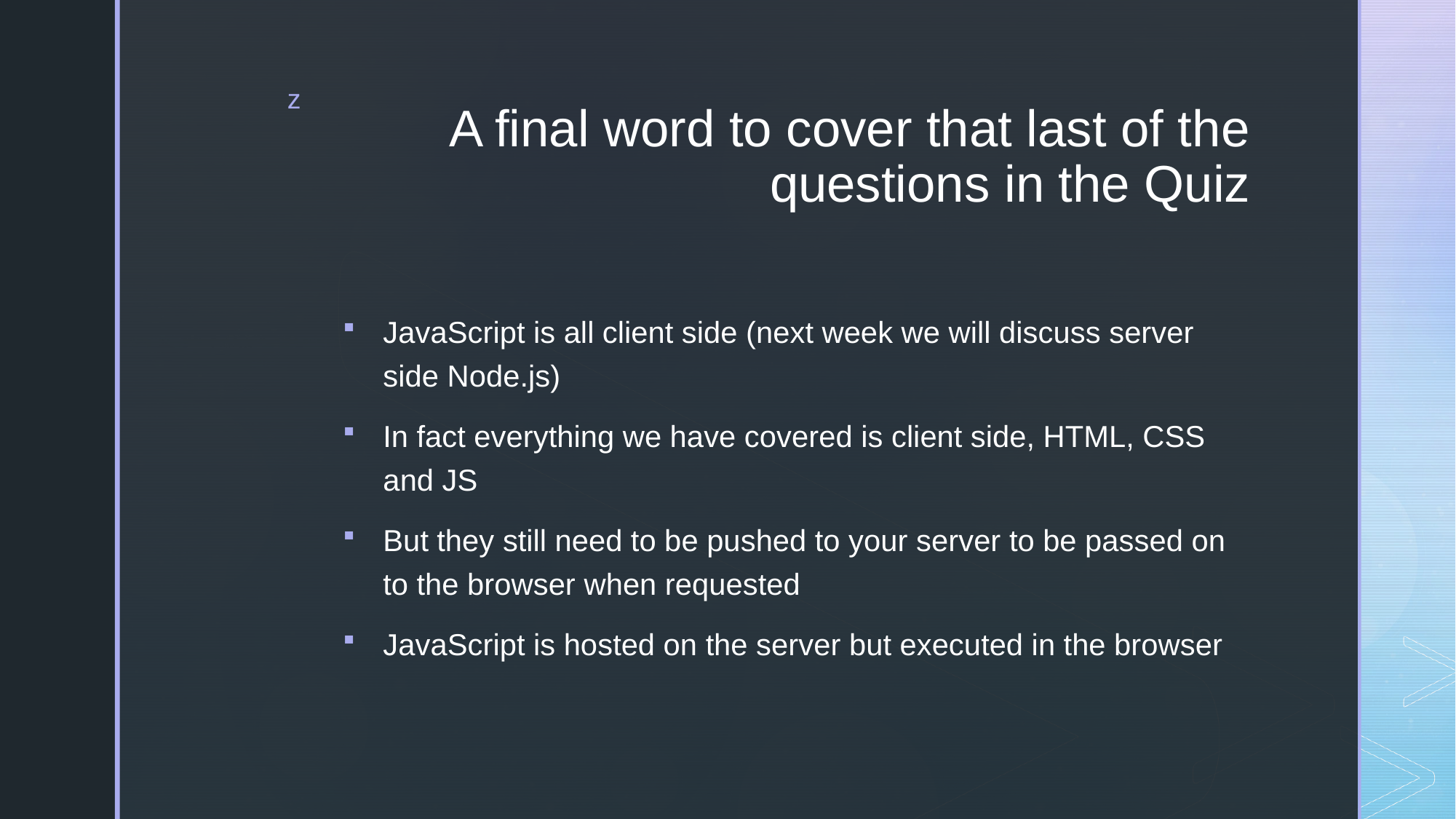

# A final word to cover that last of the questions in the Quiz
JavaScript is all client side (next week we will discuss server side Node.js)
In fact everything we have covered is client side, HTML, CSS and JS
But they still need to be pushed to your server to be passed on to the browser when requested
JavaScript is hosted on the server but executed in the browser